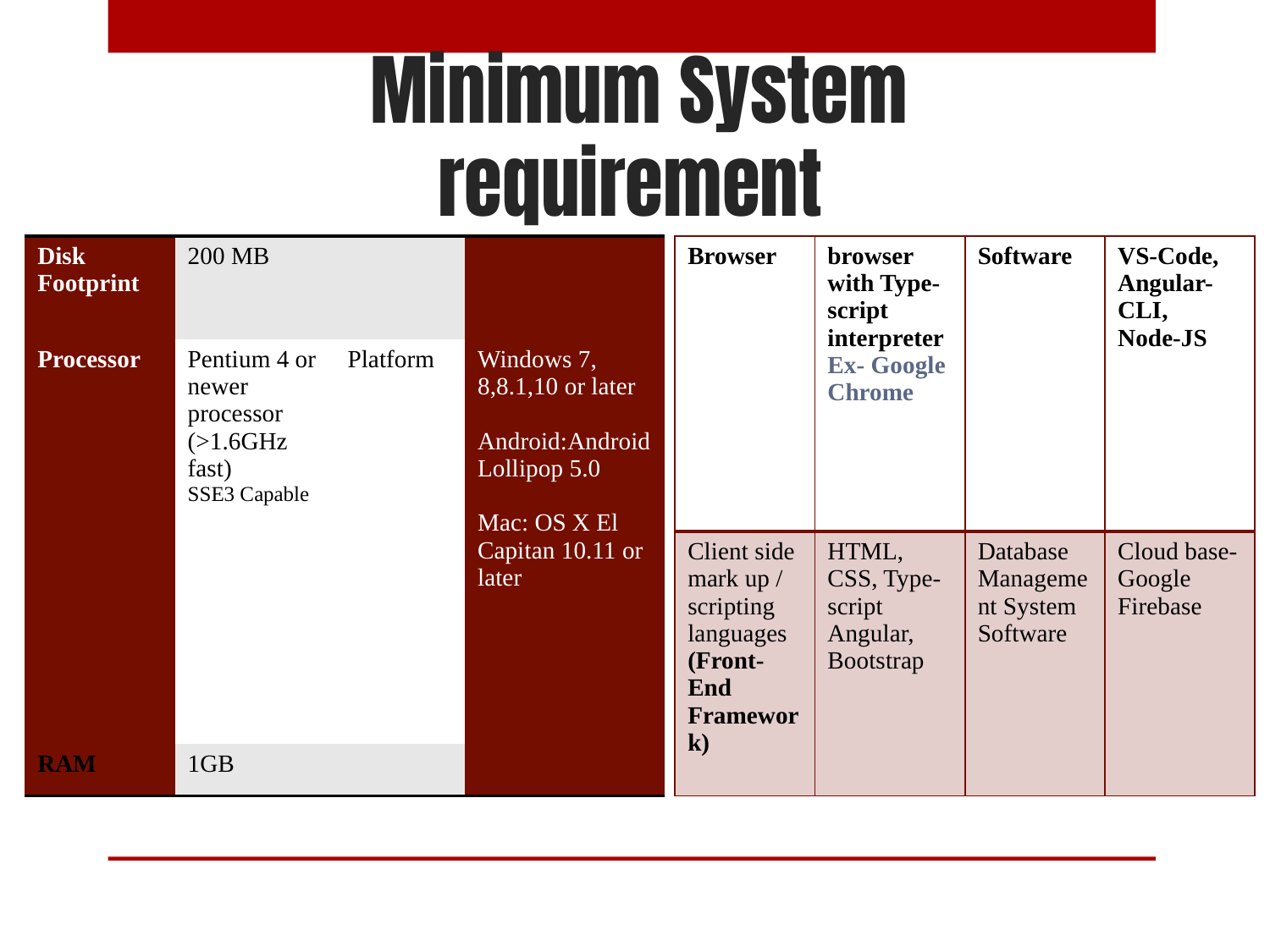

# Minimum System requirement
| Disk Footprint | 200 MB |  |  |
| --- | --- | --- | --- |
| Processor | Pentium 4 or newer processor (>1.6GHz fast) SSE3 Capable | Platform | Windows 7, 8,8.1,10 or later Android:Android Lollipop 5.0 Mac: OS X El Capitan 10.11 or later |
| RAM | 1GB |  |  |
| Browser | browser with Type-script interpreter Ex- Google Chrome | Software | VS-Code, Angular-CLI, Node-JS |
| --- | --- | --- | --- |
| Client side mark up / scripting languages (Front-End Framework) | HTML, CSS, Type-script Angular, Bootstrap | Database Management System Software | Cloud base- Google Firebase |